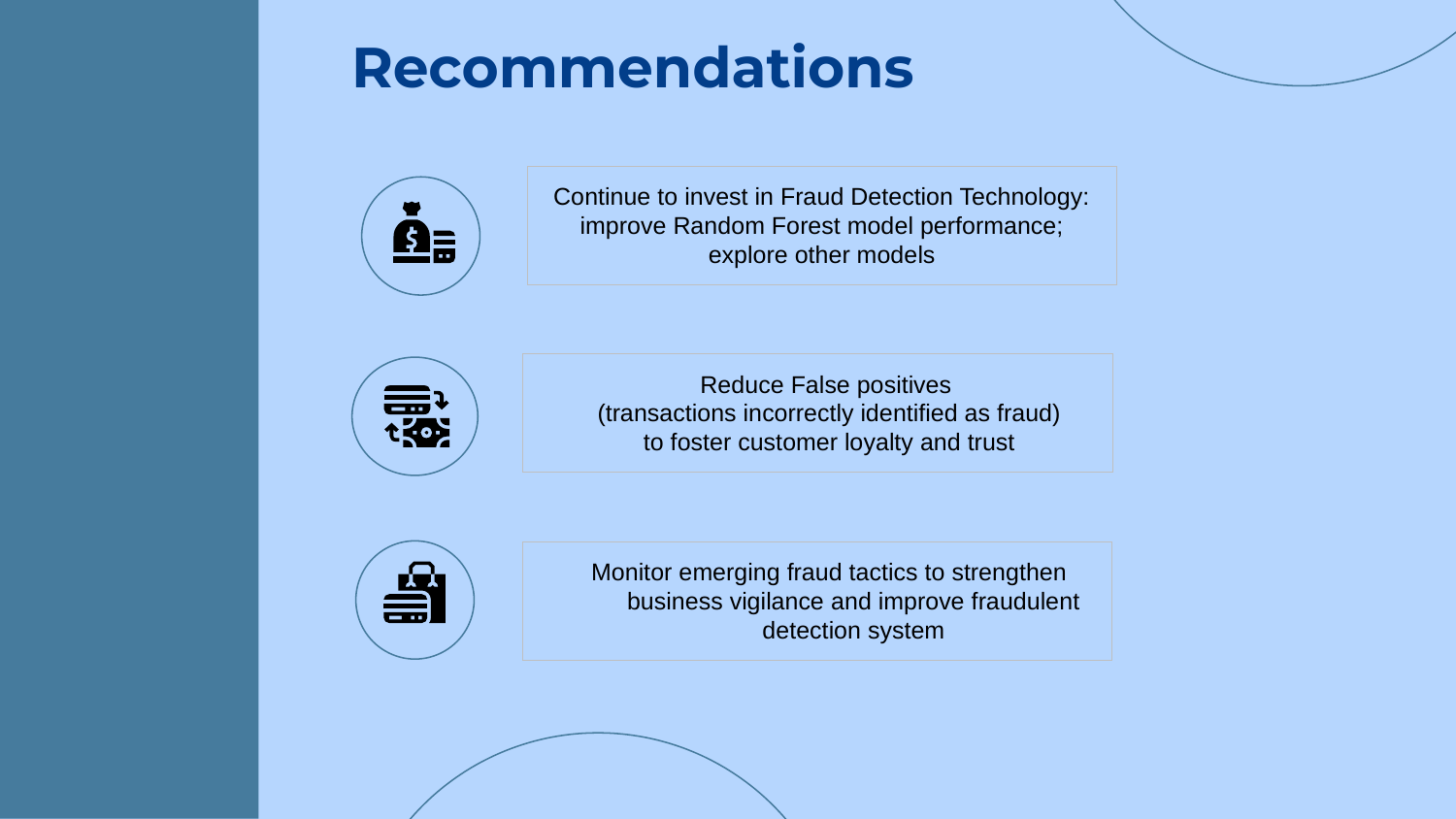

# Recommendations
Continue to invest in Fraud Detection Technology: improve Random Forest model performance; explore other models

Reduce False positives
(transactions incorrectly identified as fraud)
to foster customer loyalty and trust

Monitor emerging fraud tactics to strengthen business vigilance and improve fraudulent detection system